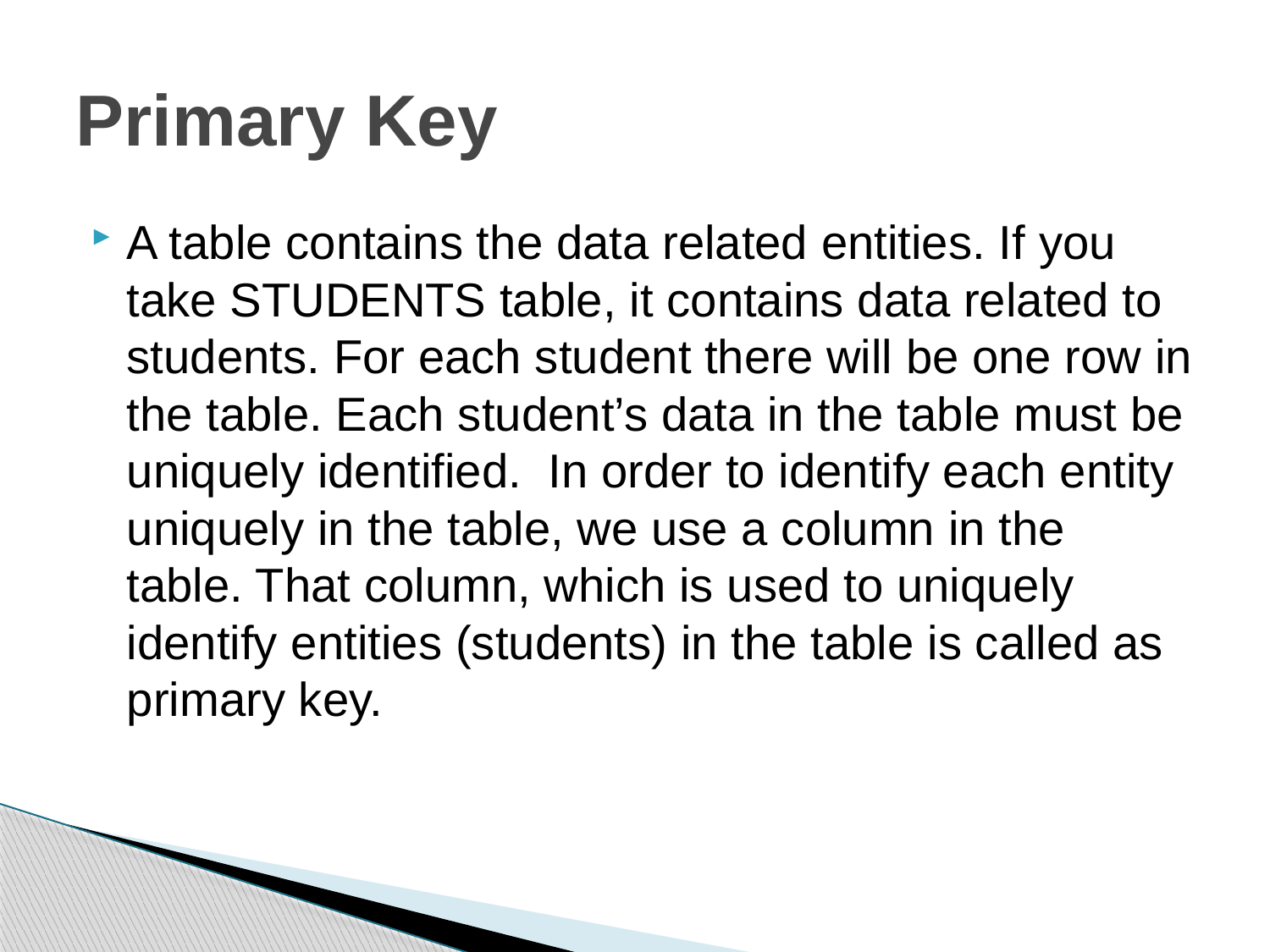

# Primary Key
A table contains the data related entities. If you take STUDENTS table, it contains data related to students. For each student there will be one row in the table. Each student’s data in the table must be uniquely identified.  In order to identify each entity uniquely in the table, we use a column in the table. That column, which is used to uniquely identify entities (students) in the table is called as primary key.